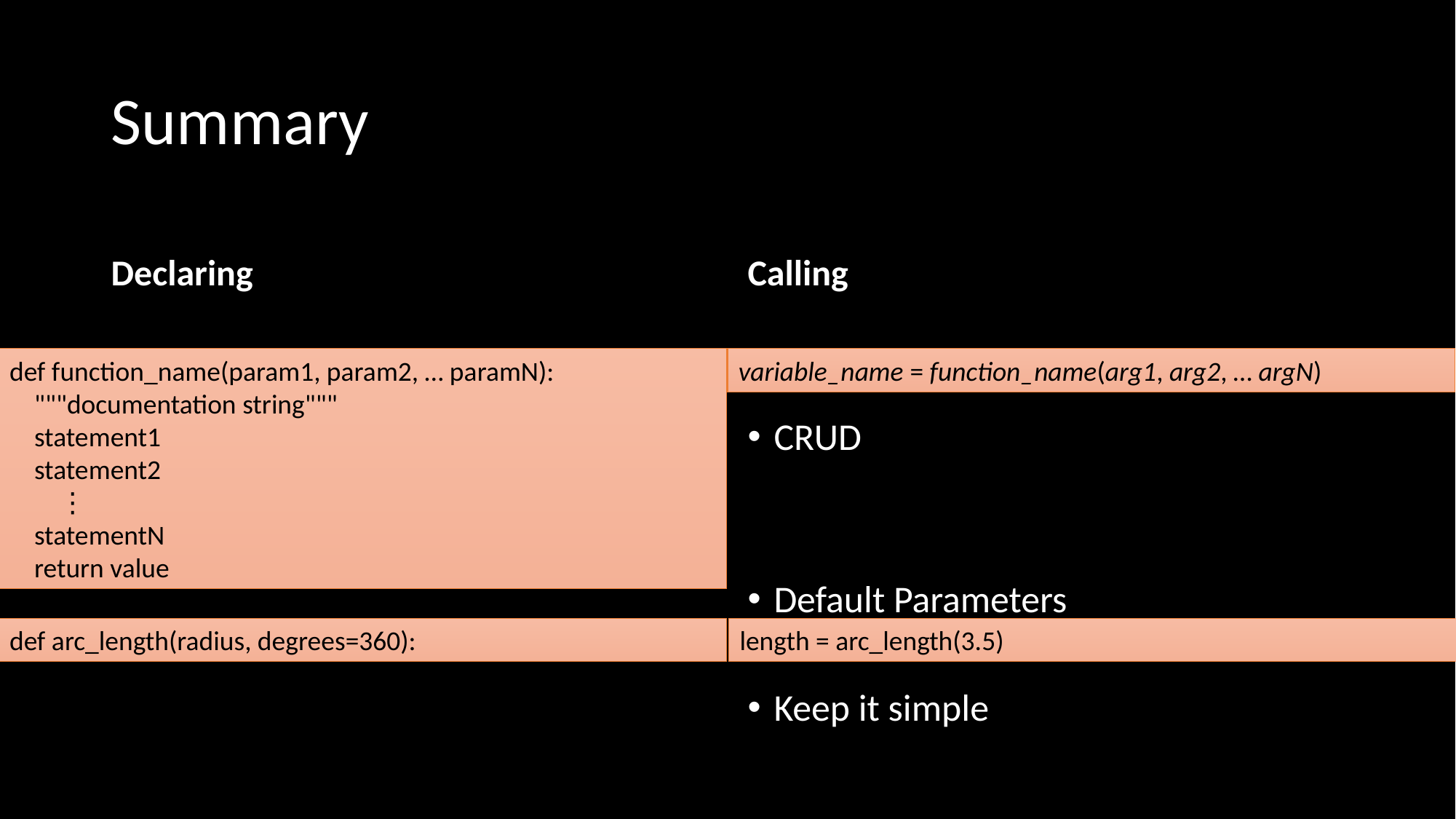

# Summary
Declaring
Calling

CRUD

Default Parameters

Keep it simple
def function_name(param1, param2, … paramN):
    """documentation string"""
    statement1
    statement2
        ⋮
    statementN
    return value
variable_name = function_name(arg1, arg2, … argN)
def arc_length(radius, degrees=360):
length = arc_length(3.5)